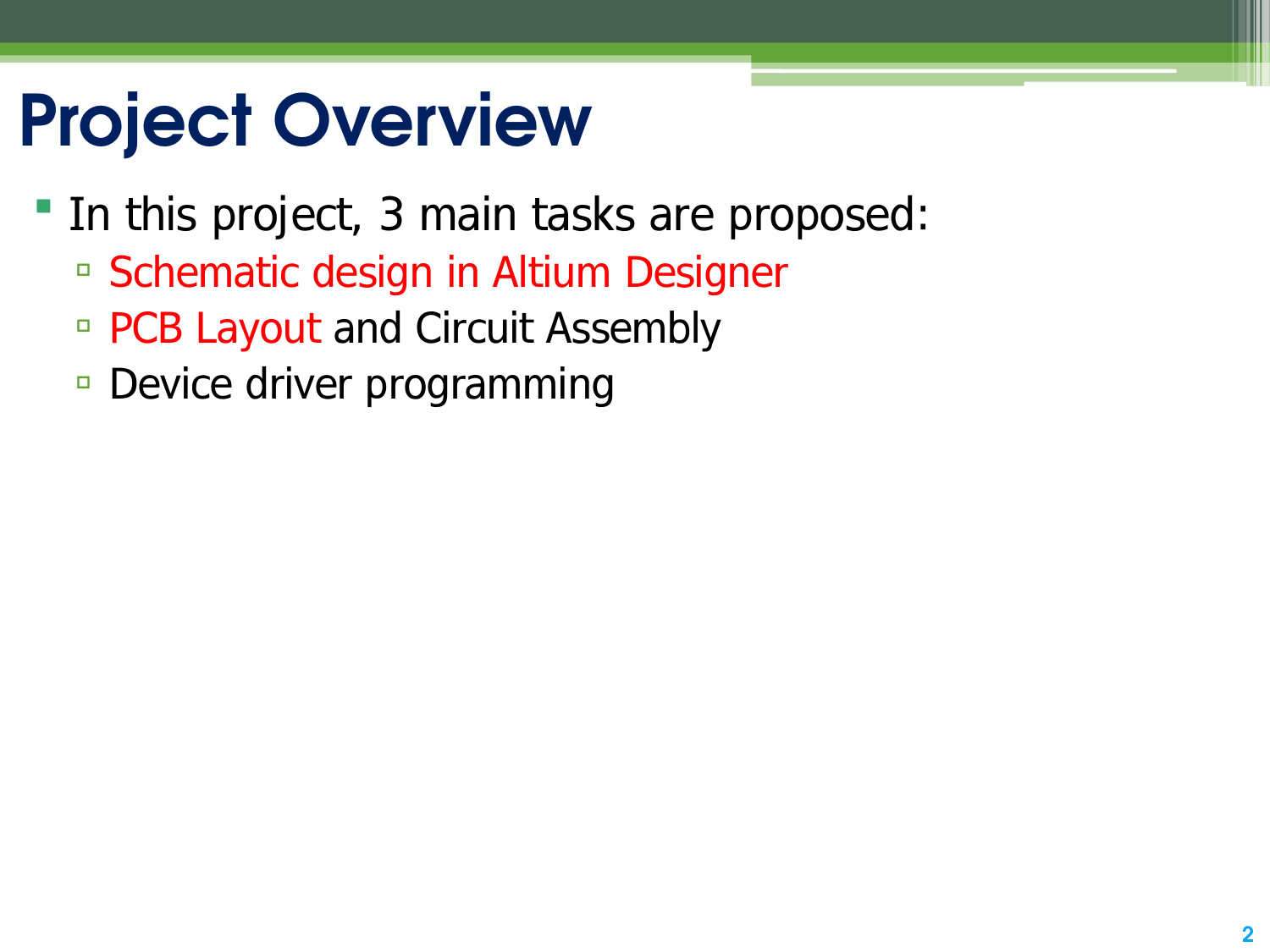

# Project Overview
In this project, 3 main tasks are proposed:
Schematic design in Altium Designer
PCB Layout and Circuit Assembly
Device driver programming